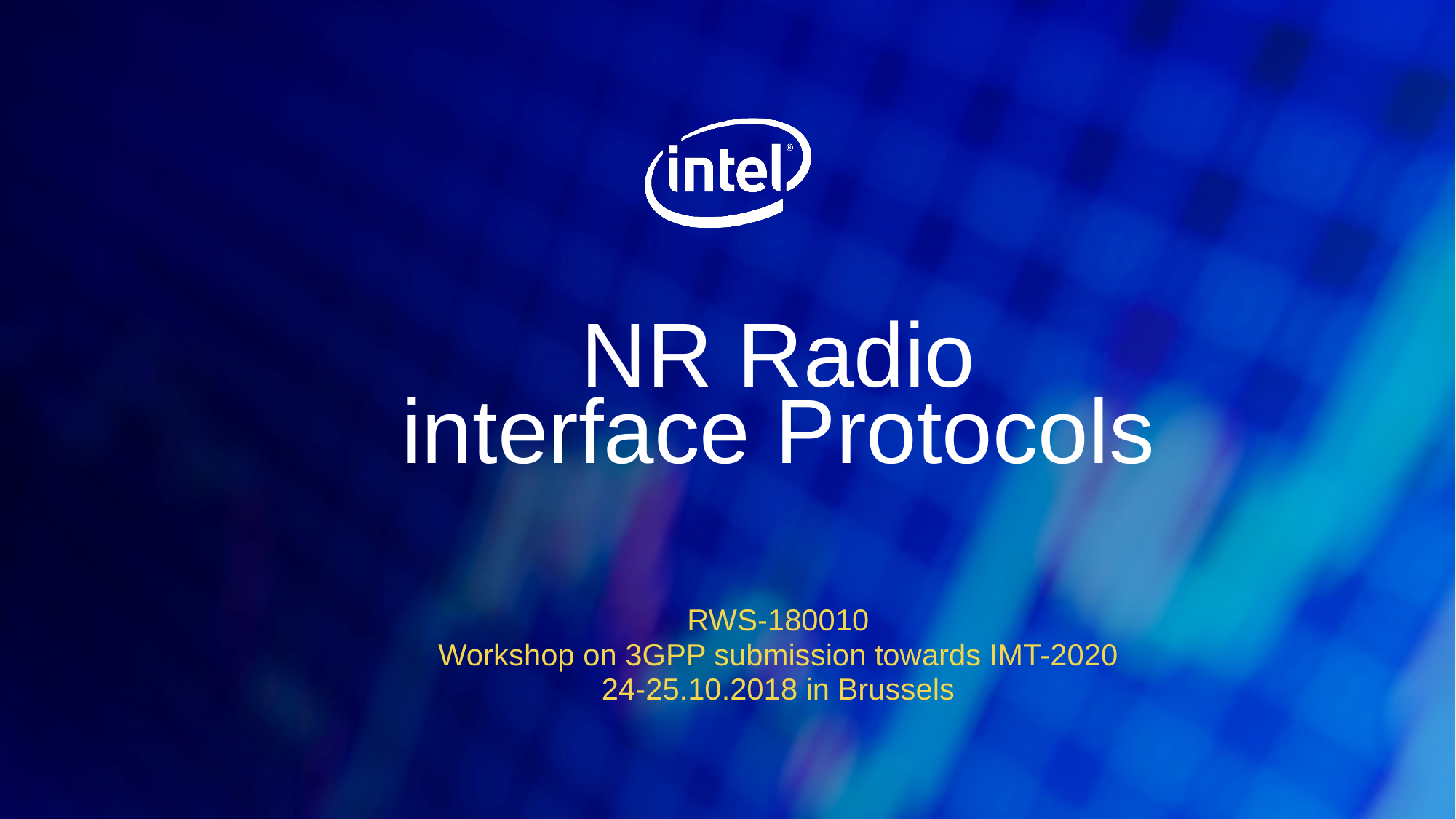

# NR Radio interface Protocols
RWS-180010
Workshop on 3GPP submission towards IMT-2020
24-25.10.2018 in Brussels